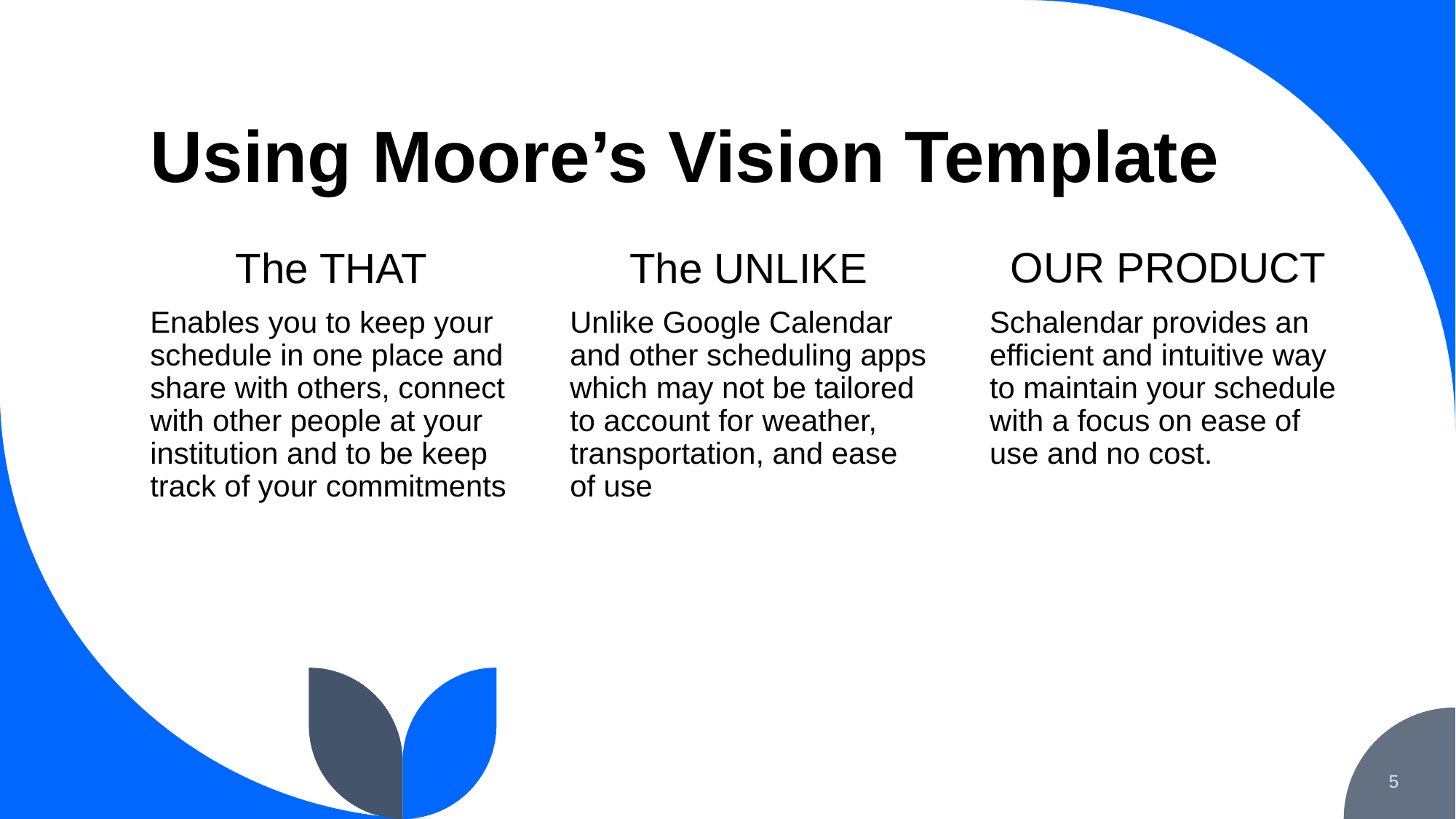

# Using Moore’s Vision Template
OUR PRODUCT
The THAT
The UNLIKE
Enables you to keep your schedule in one place and share with others, connect with other people at your institution and to be keep track of your commitments
Unlike Google Calendar and other scheduling apps which may not be tailored to account for weather, transportation, and ease of use
Schalendar provides an efficient and intuitive way to maintain your schedule with a focus on ease of use and no cost.
5